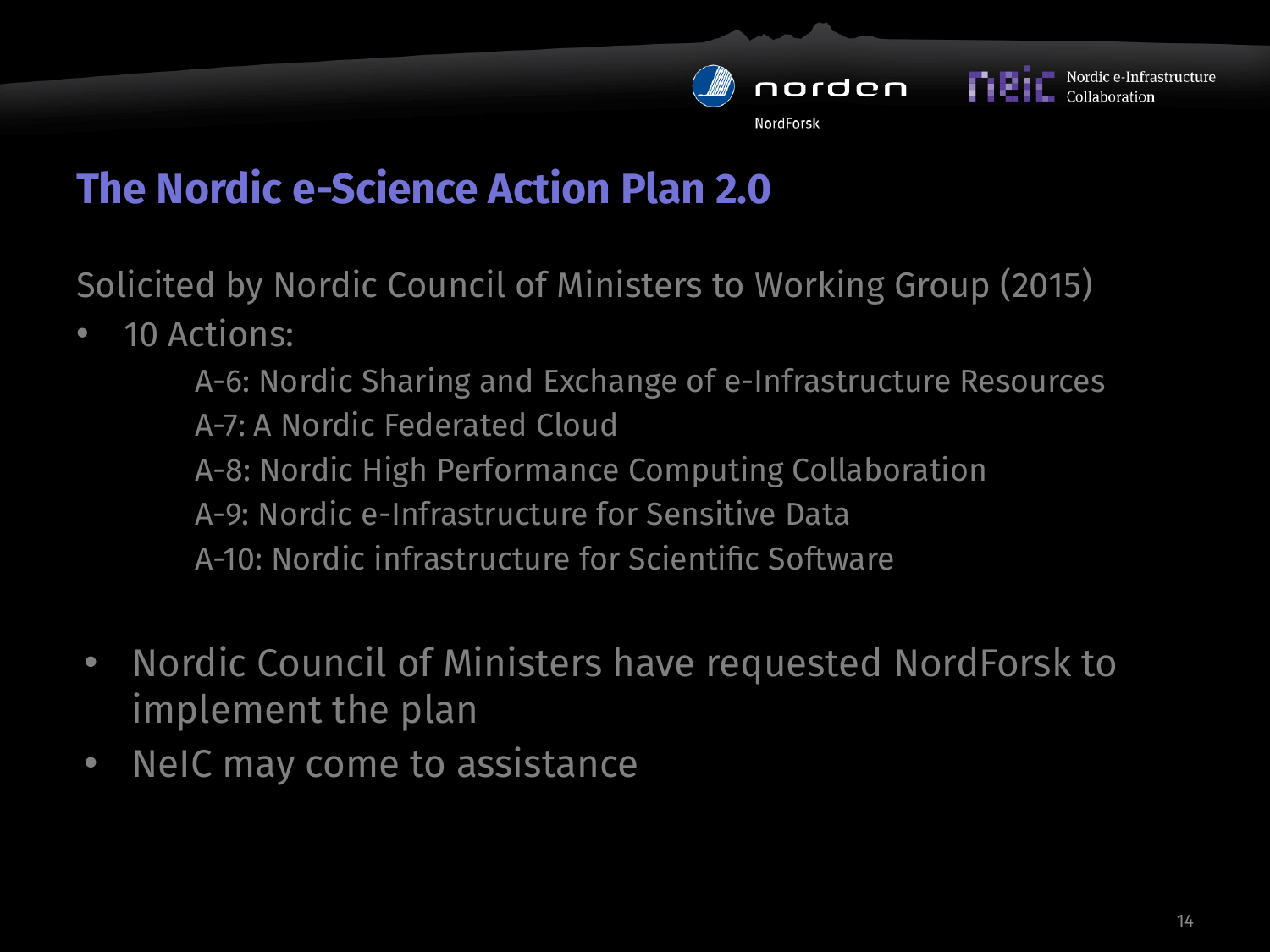

# The Nordic e-Science Action Plan 2.0
Solicited by Nordic Council of Ministers to Working Group (2015)
10 Actions:
A-6: Nordic Sharing and Exchange of e-Infrastructure Resources
A-7: A Nordic Federated Cloud
A-8: Nordic High Performance Computing Collaboration
A-9: Nordic e-Infrastructure for Sensitive Data
A-10: Nordic infrastructure for Scientific Software

Nordic Council of Ministers have requested NordForsk to implement the plan
NeIC may come to assistance
14